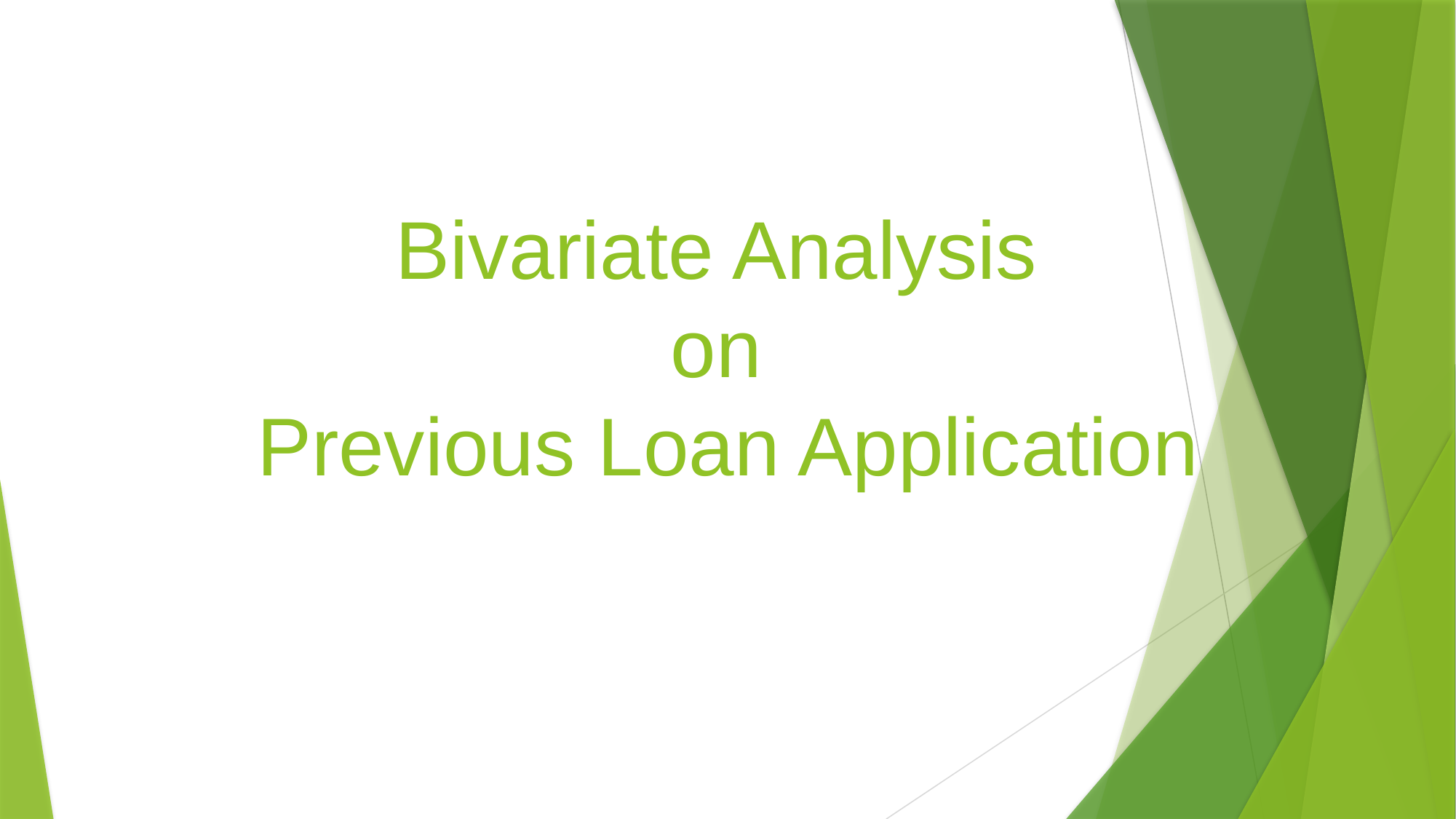

# Bivariate Analysis on Previous Loan Application